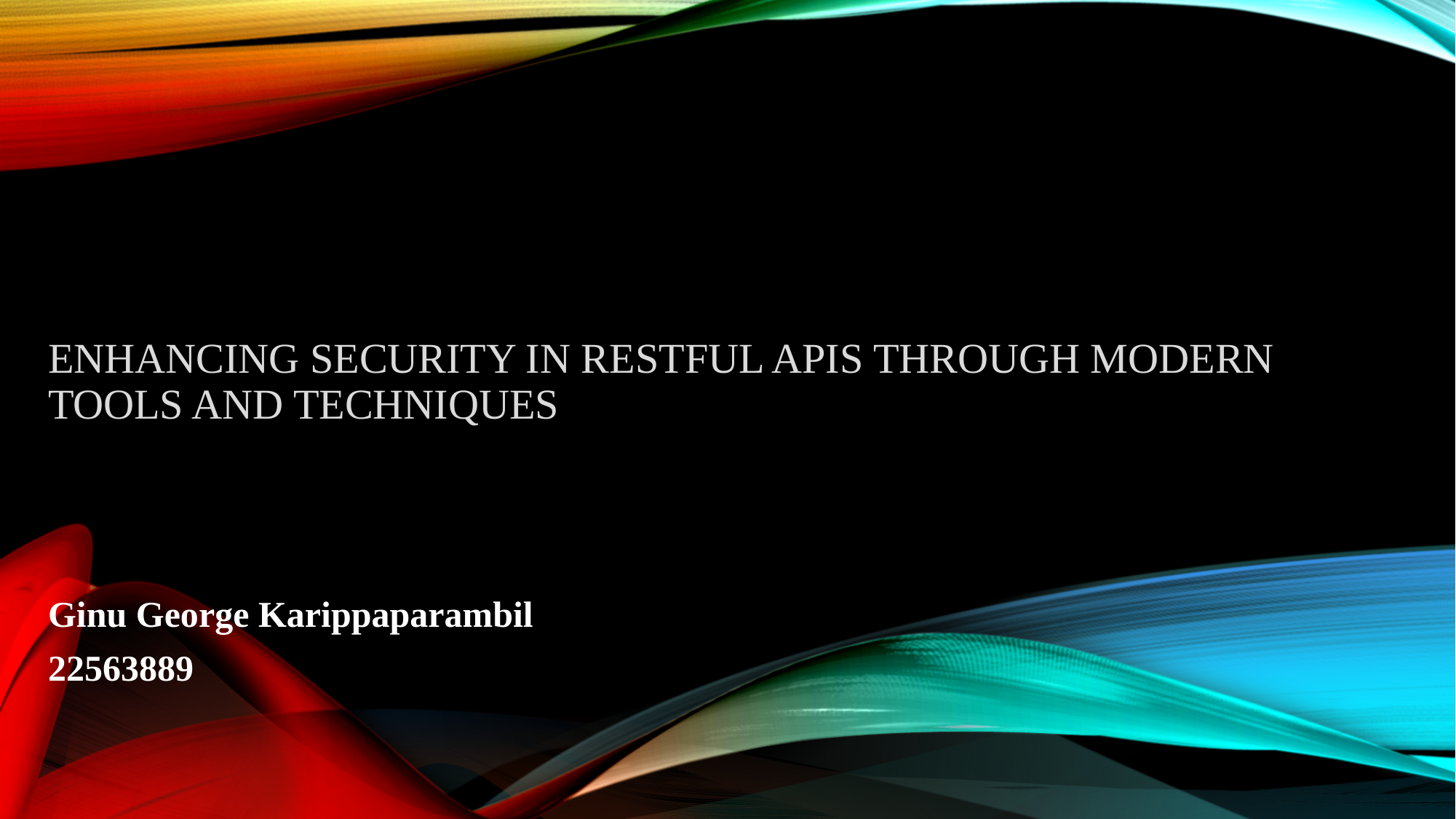

# Enhancing Security in RESTful APIs through Modern Tools and Techniques

Ginu George Karippaparambil
22563889